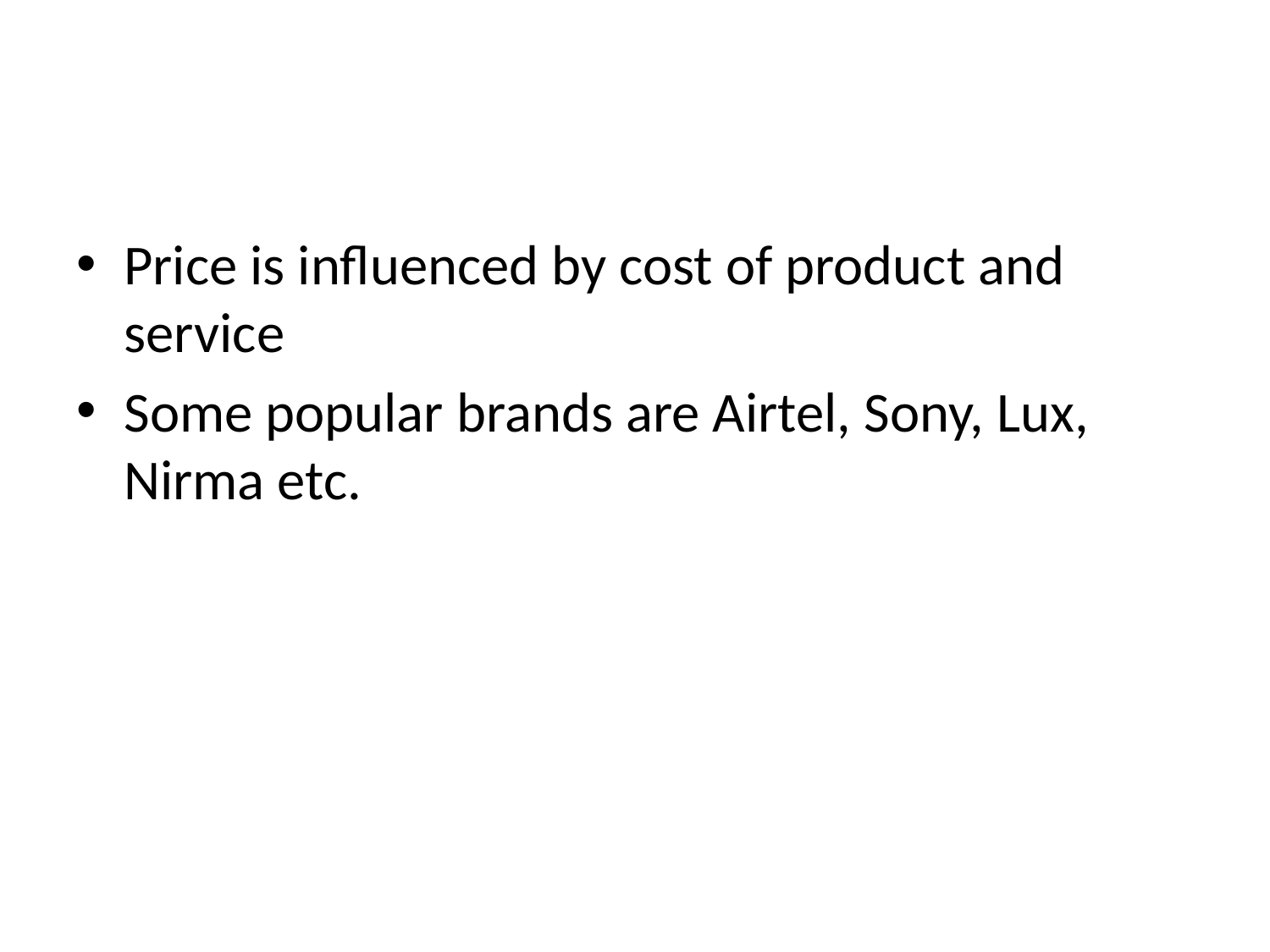

#
Price is influenced by cost of product and service
Some popular brands are Airtel, Sony, Lux, Nirma etc.